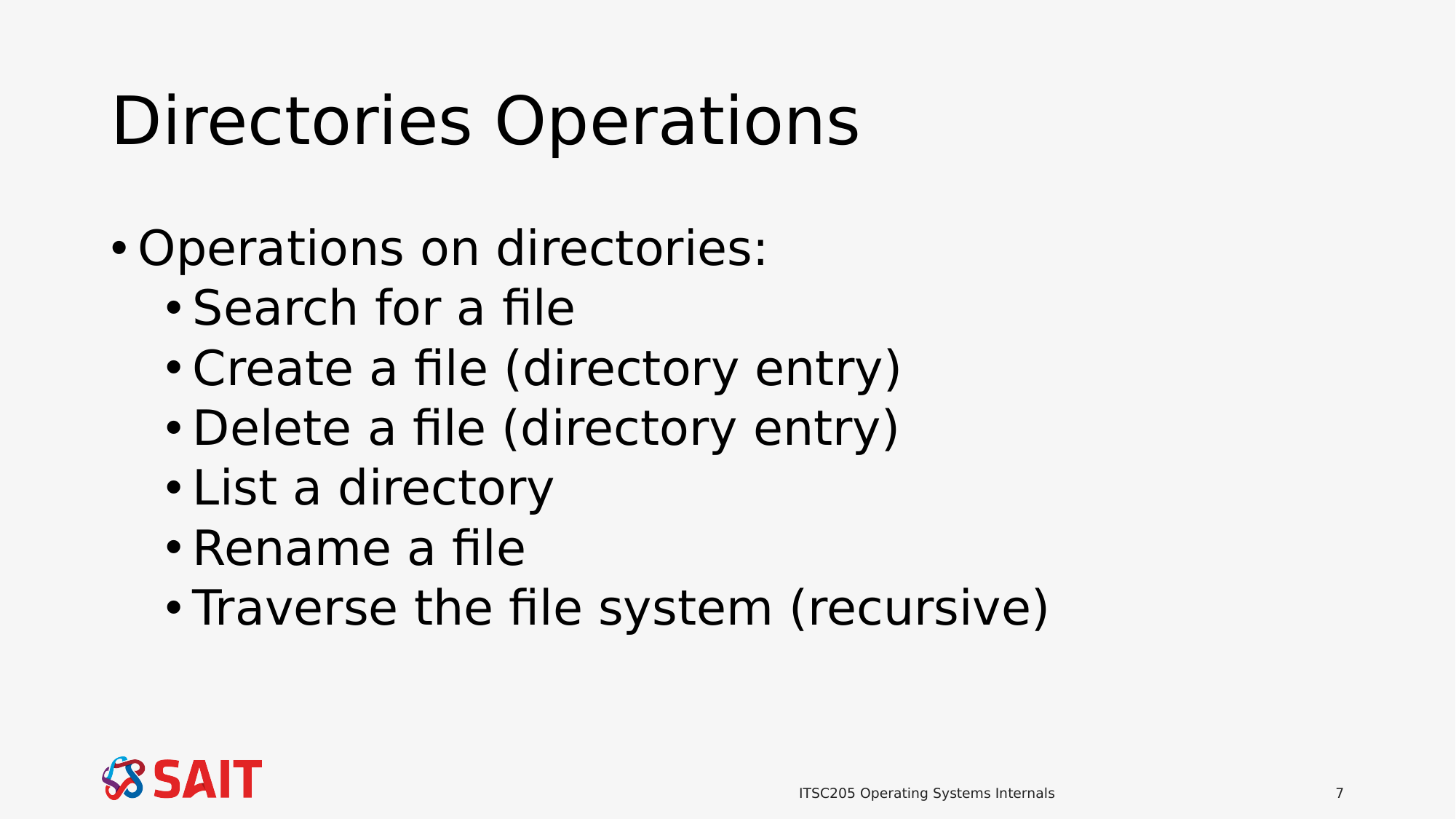

# Directories Operations
Operations on directories:
Search for a file
Create a file (directory entry)
Delete a file (directory entry)
List a directory
Rename a file
Traverse the file system (recursive)

ITSC205 Operating Systems Internals
7